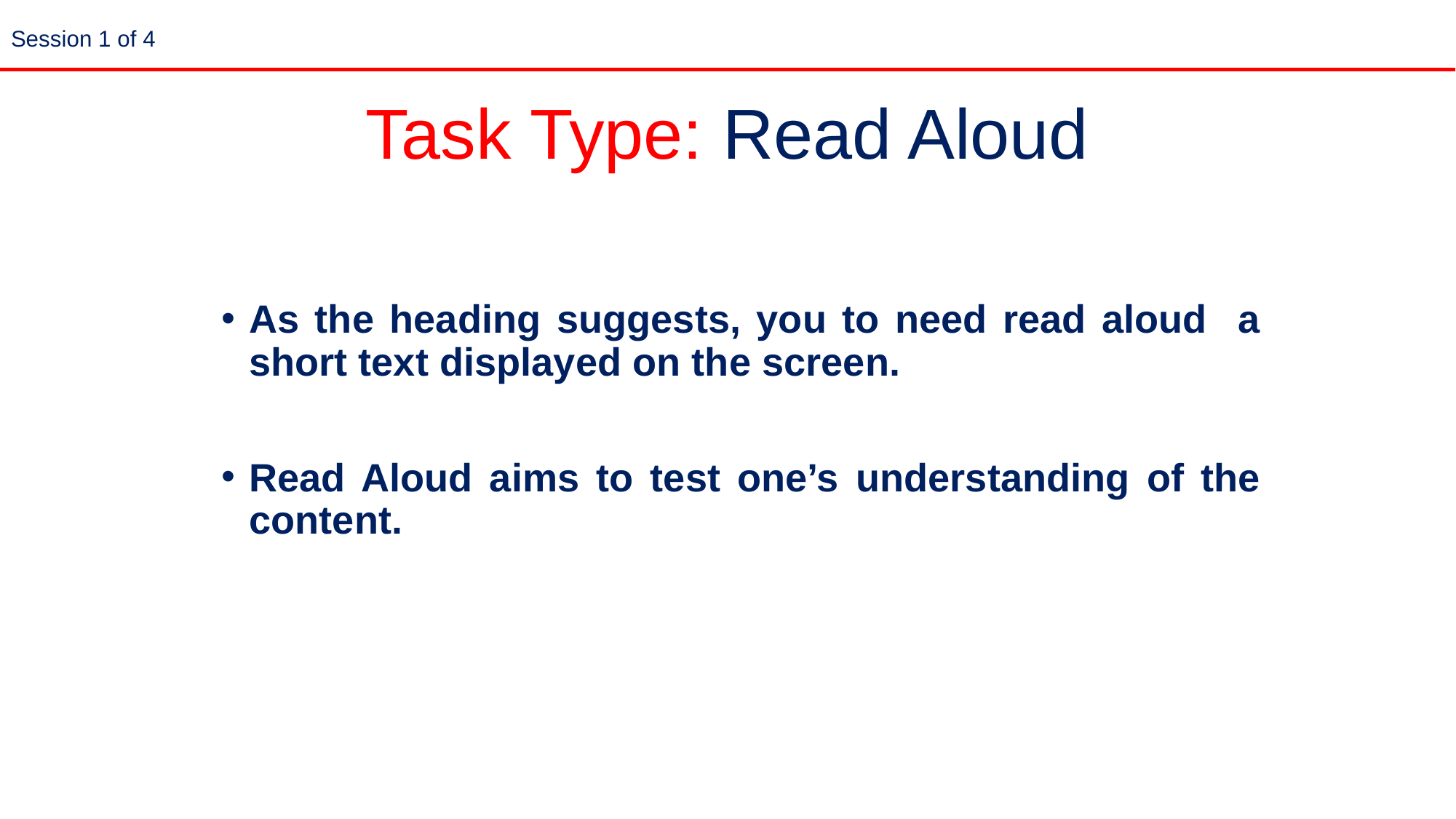

Session 1 of 4
Task Type: Read Aloud
As the heading suggests, you to need read aloud  a short text displayed on the screen.

Read Aloud aims to test one’s understanding of the content.